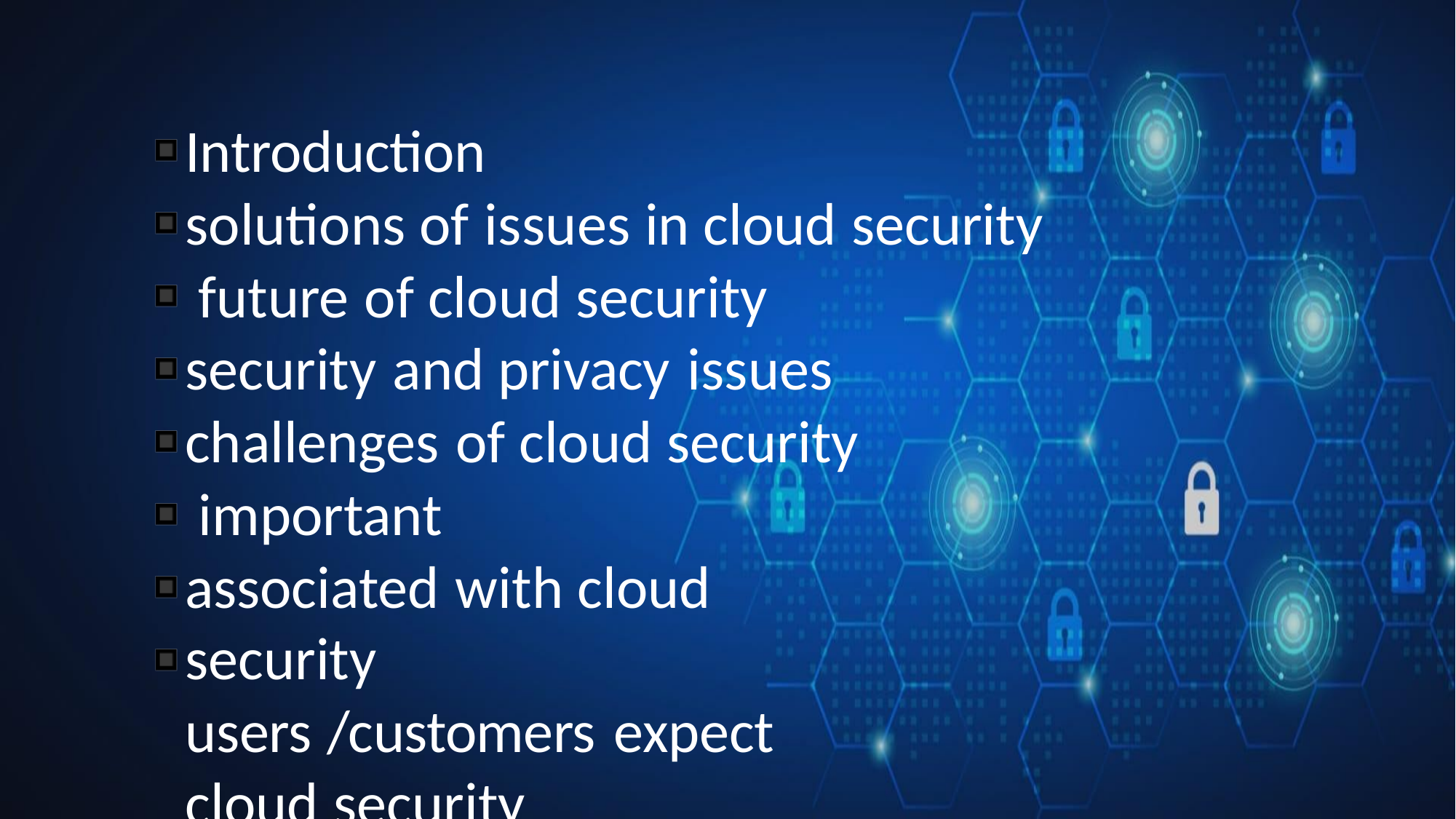

Introduction
solutions of issues in cloud security  future of cloud security
security and privacy issues  challenges of cloud security  important
associated with cloud security
users /customers expect cloud security